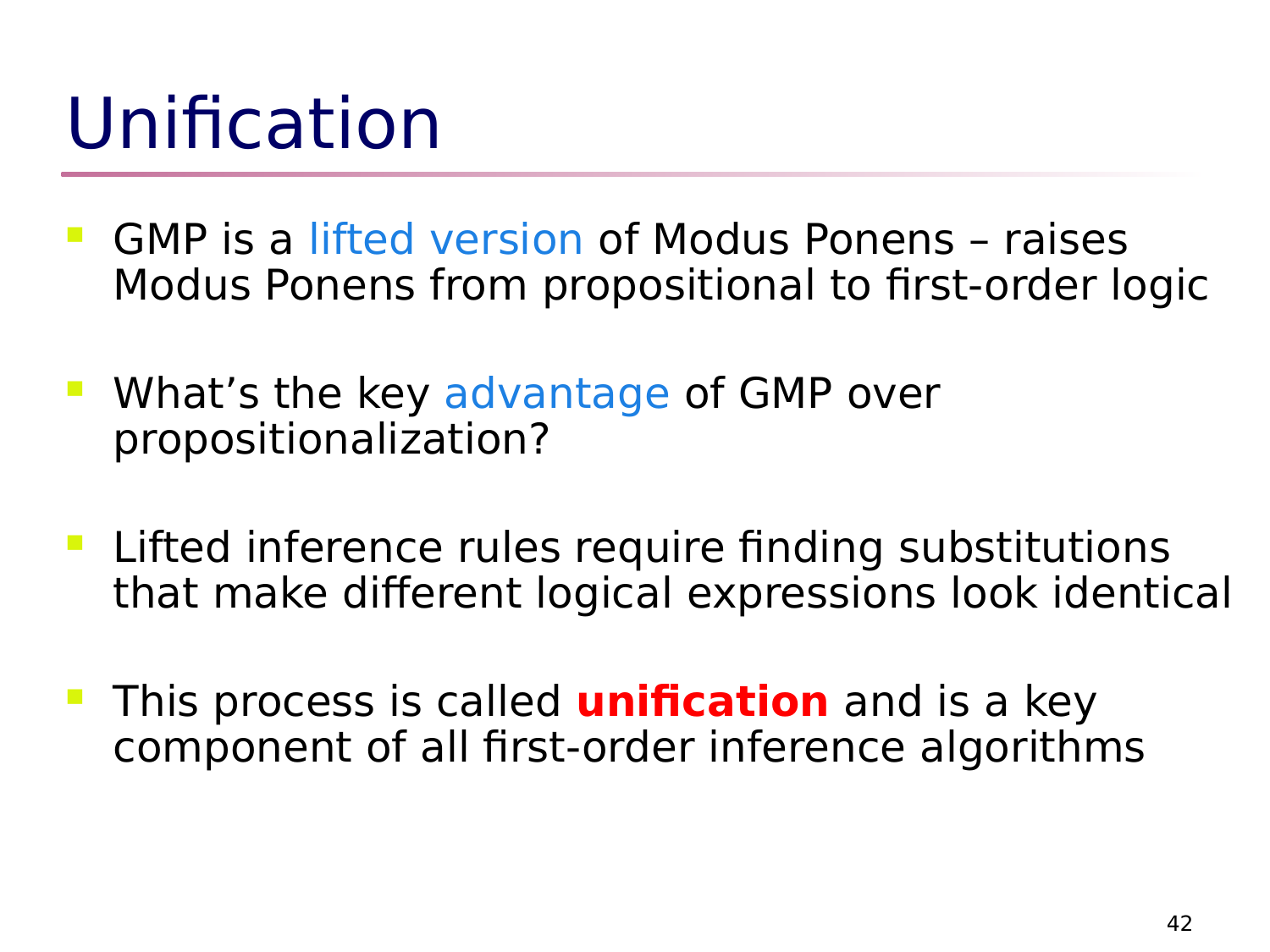

# Unification
GMP is a lifted version of Modus Ponens – raises Modus Ponens from propositional to first-order logic

What’s the key advantage of GMP over propositionalization?

Lifted inference rules require finding substitutions that make different logical expressions look identical

This process is called unification and is a key component of all first-order inference algorithms
42